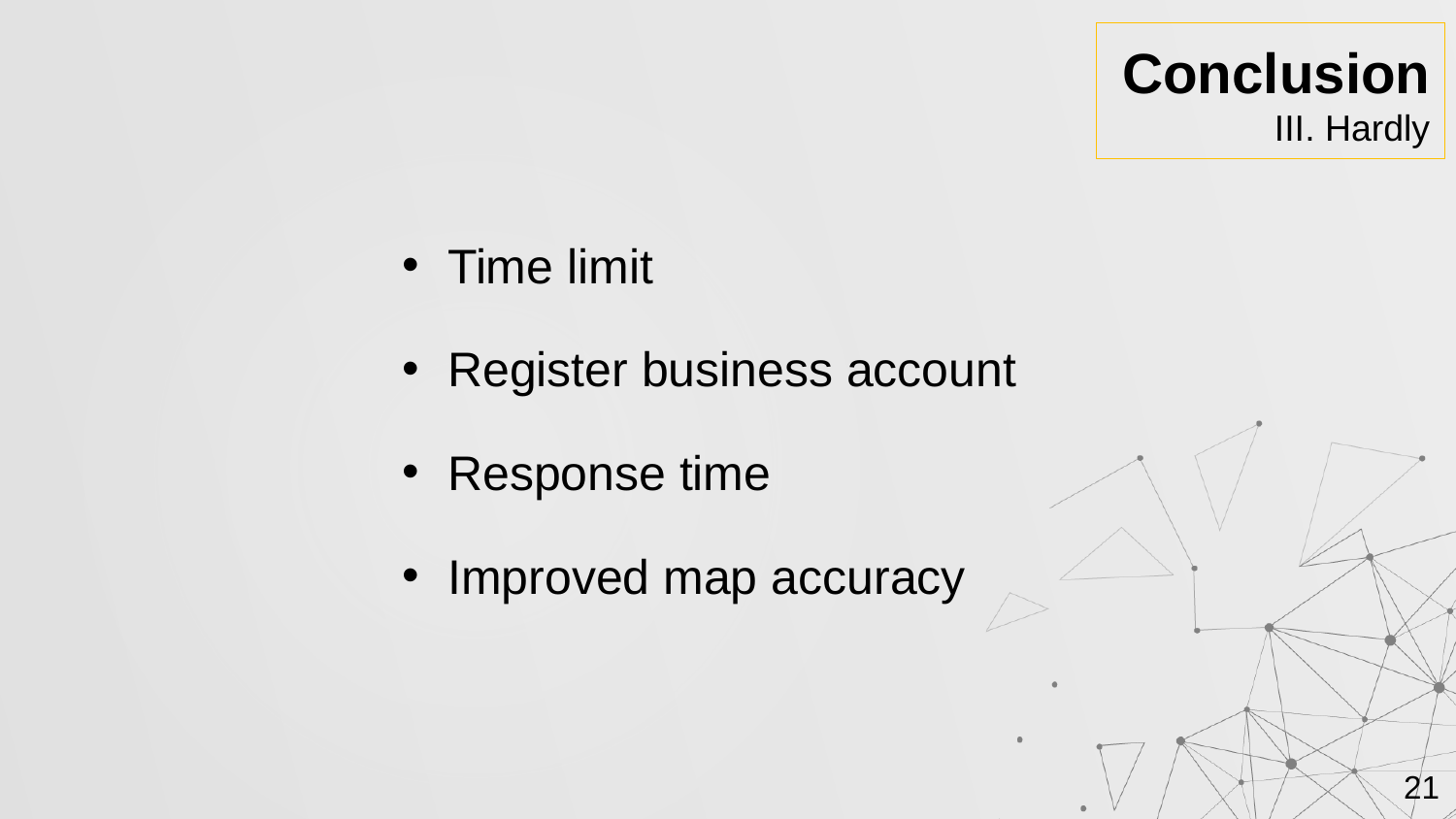

Conclusion
III. Hardly

Time limit
Register business account
Response time
Improved map accuracy

21